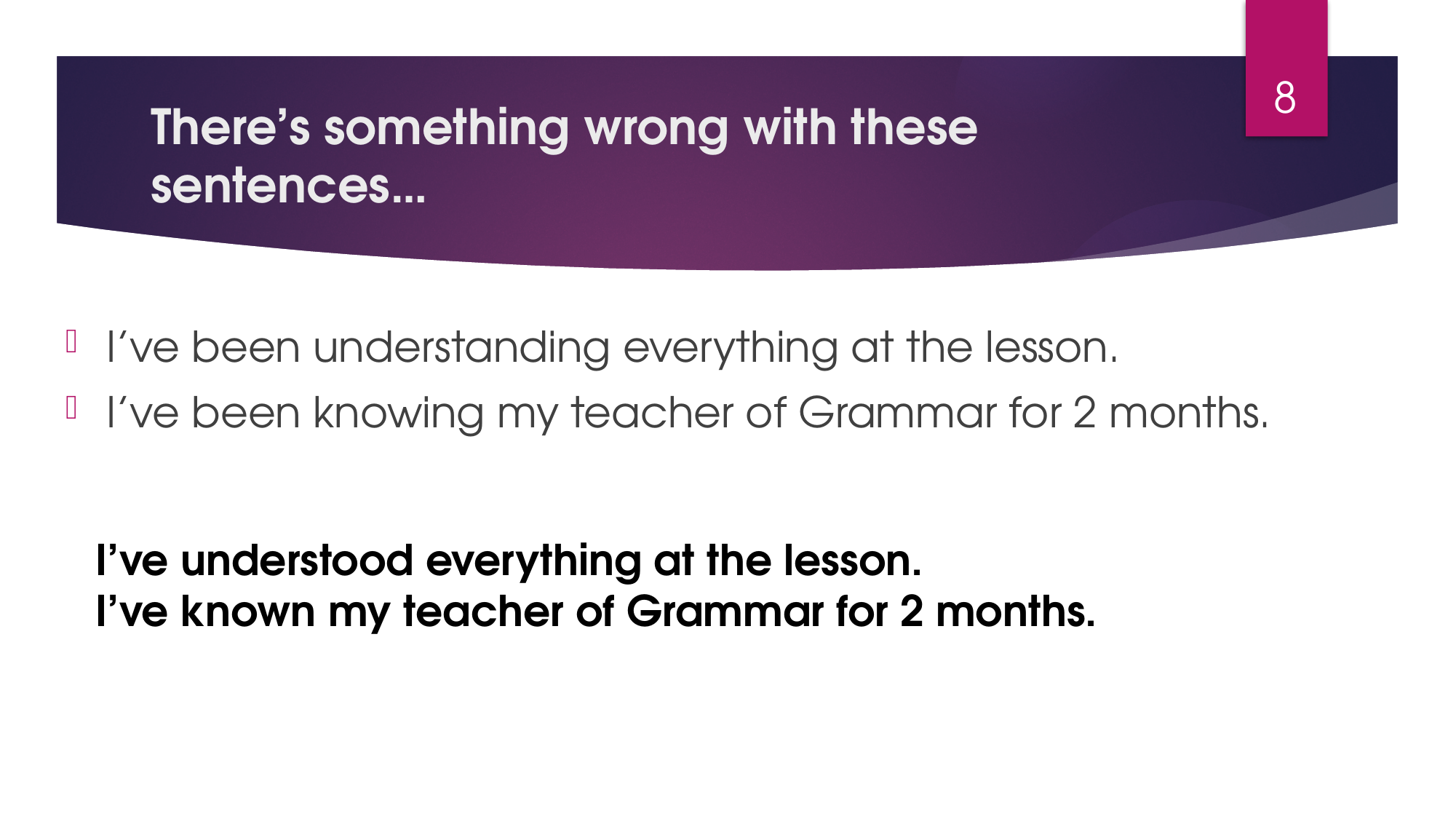

8
# There’s something wrong with these sentences…
I’ve been understanding everything at the lesson.
I’ve been knowing my teacher of Grammar for 2 months.
I’ve understood everything at the lesson.
I’ve known my teacher of Grammar for 2 months.